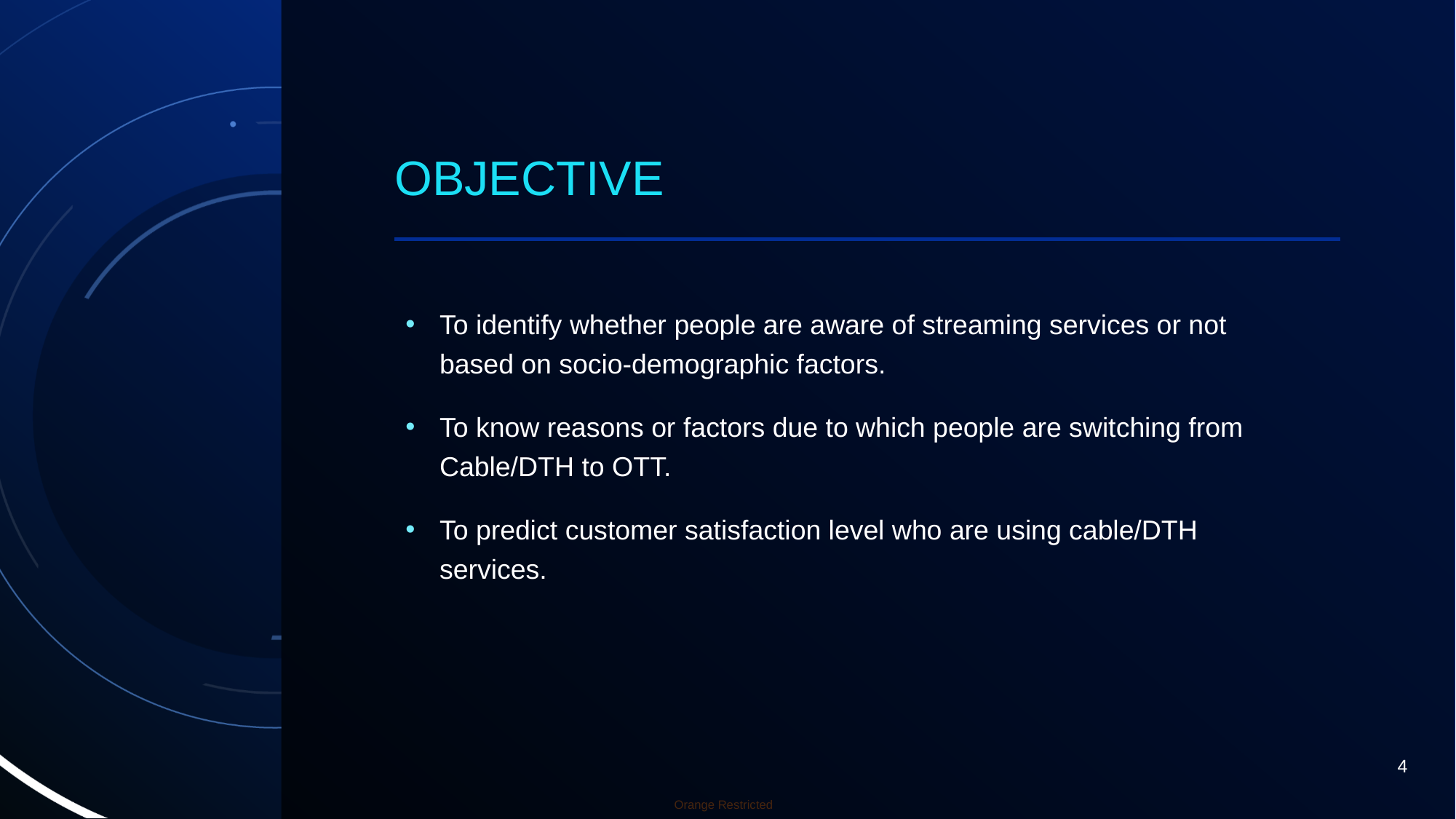

# objective
To identify whether people are aware of streaming services or not based on socio-demographic factors.
To know reasons or factors due to which people are switching from Cable/DTH to OTT.
To predict customer satisfaction level who are using cable/DTH services.
4